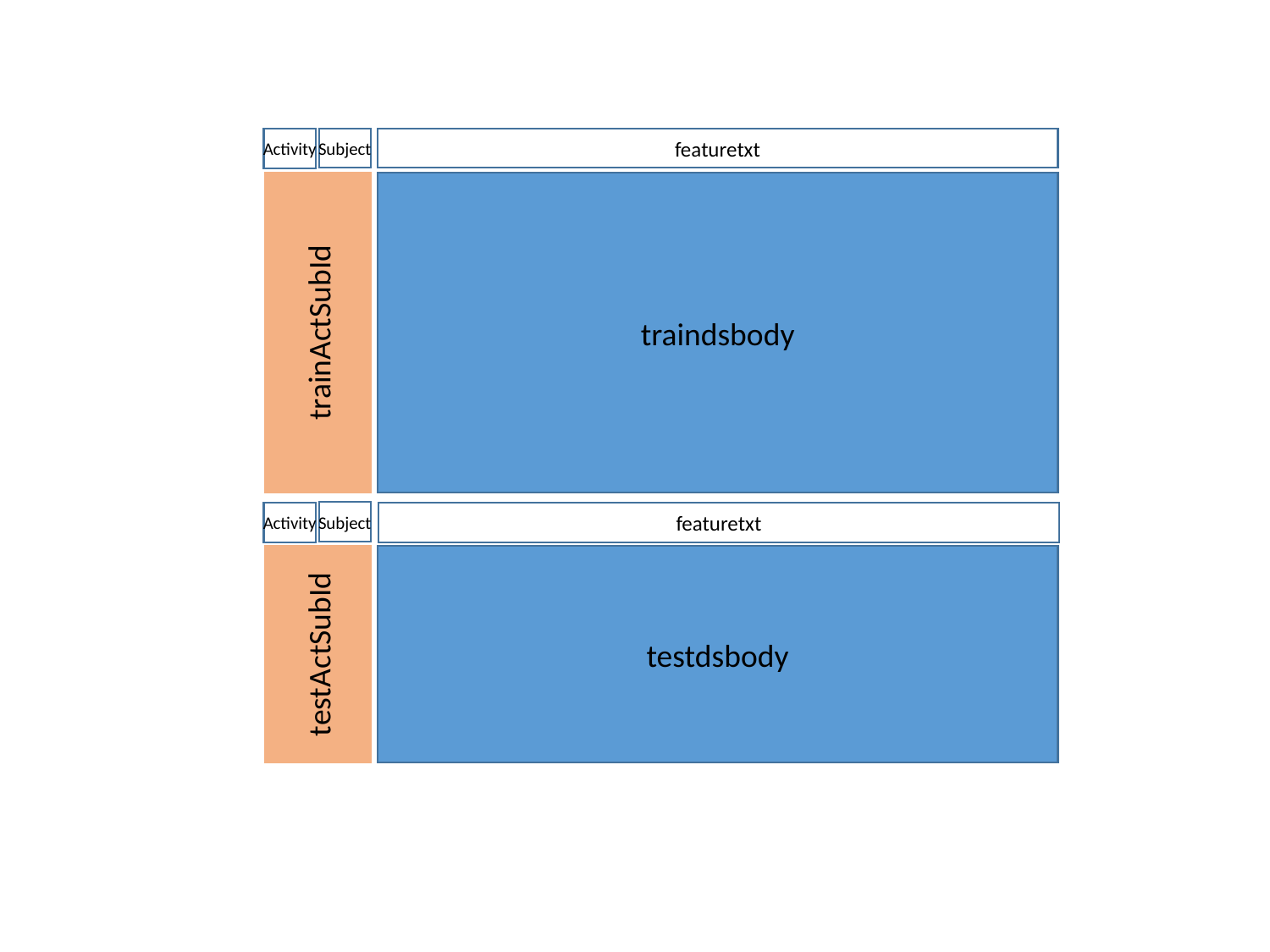

Subject
featuretxt
Activity
trainActSubId
traindsbody
Subject
Activity
featuretxt
testActSubId
testdsbody